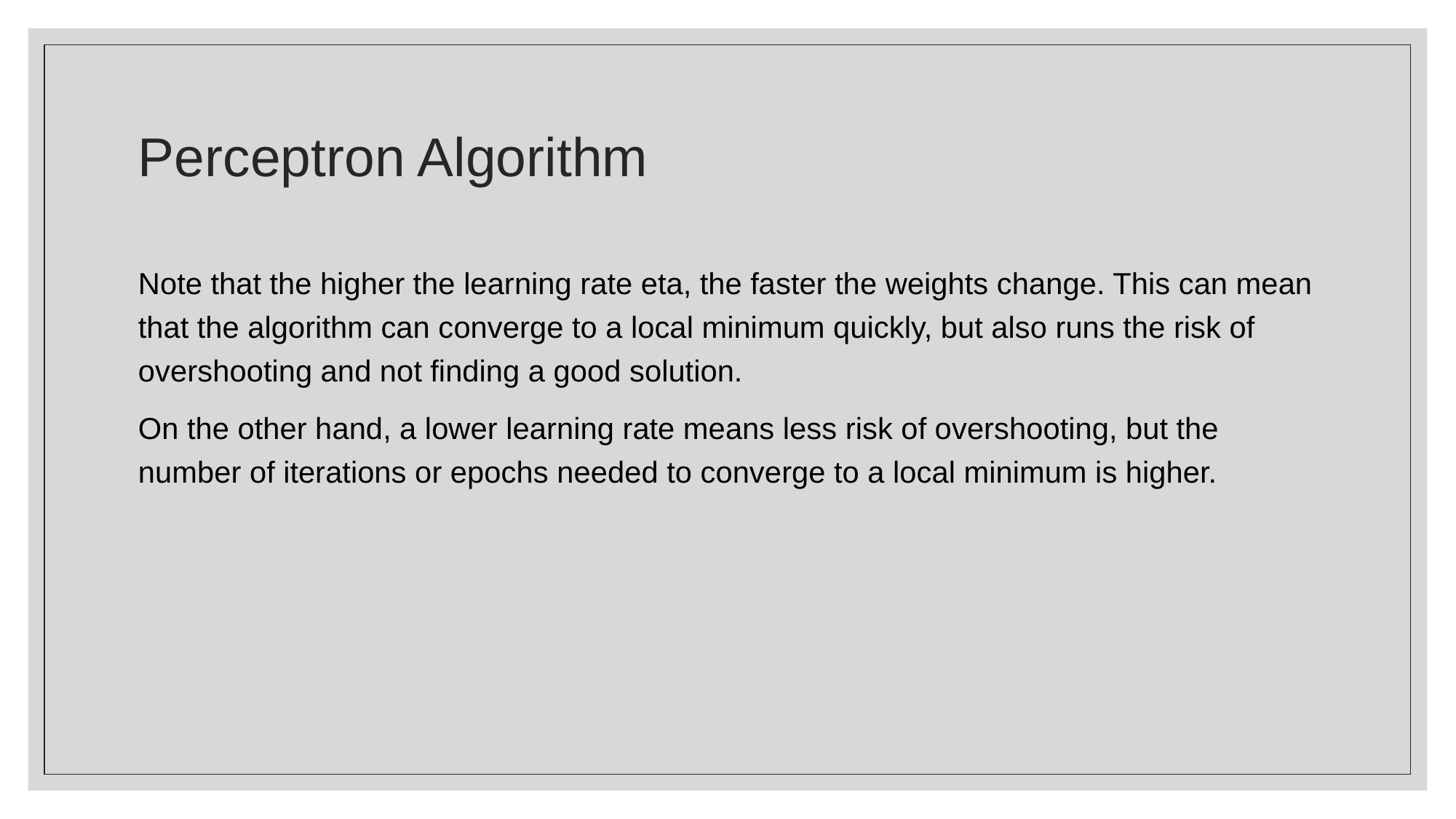

# Perceptron Algorithm
Note that the higher the learning rate eta, the faster the weights change. This can mean that the algorithm can converge to a local minimum quickly, but also runs the risk of overshooting and not finding a good solution.
On the other hand, a lower learning rate means less risk of overshooting, but the number of iterations or epochs needed to converge to a local minimum is higher.